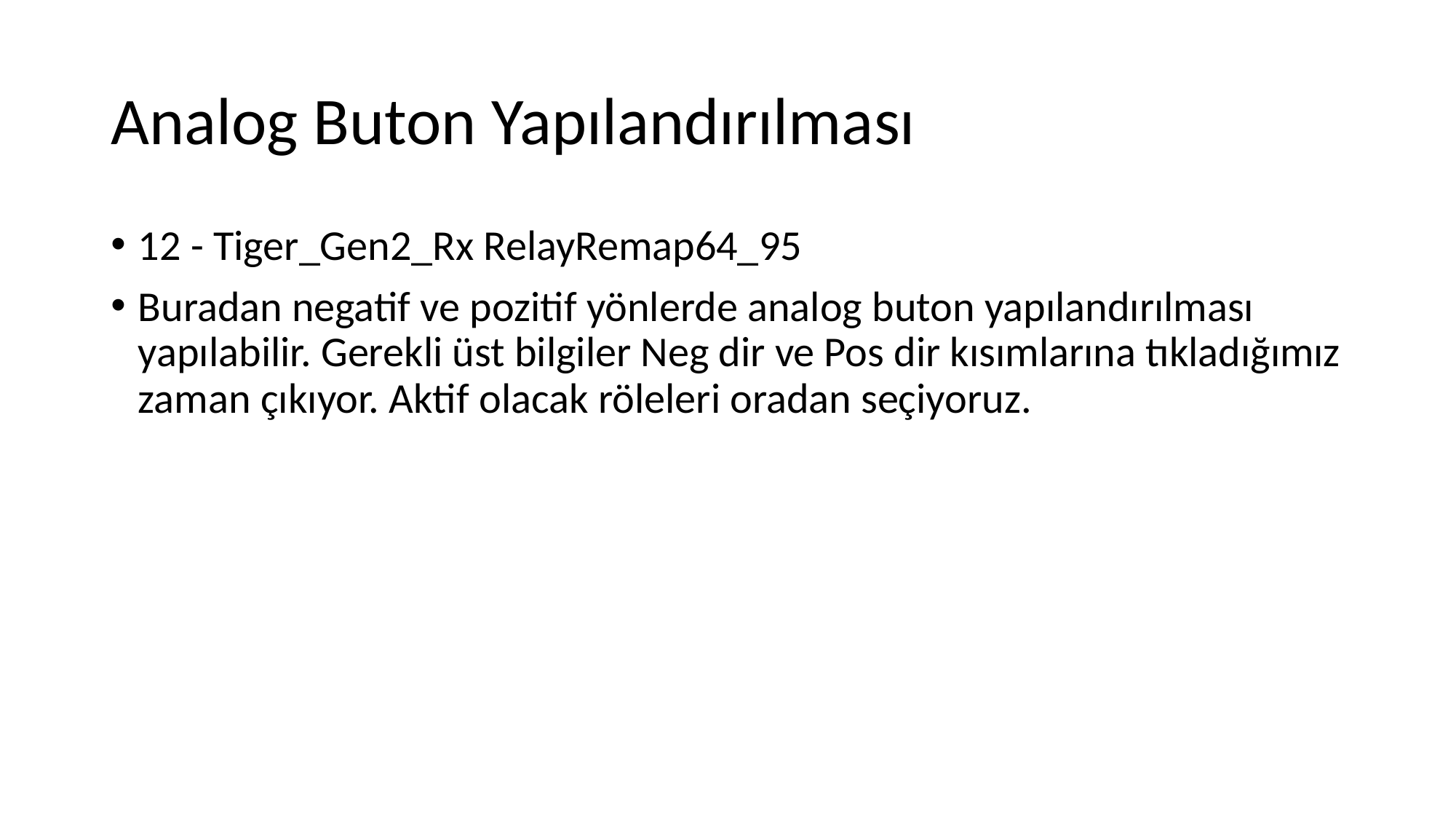

# Analog Buton Yapılandırılması
12 - Tiger_Gen2_Rx RelayRemap64_95
Buradan negatif ve pozitif yönlerde analog buton yapılandırılması yapılabilir. Gerekli üst bilgiler Neg dir ve Pos dir kısımlarına tıkladığımız zaman çıkıyor. Aktif olacak röleleri oradan seçiyoruz.